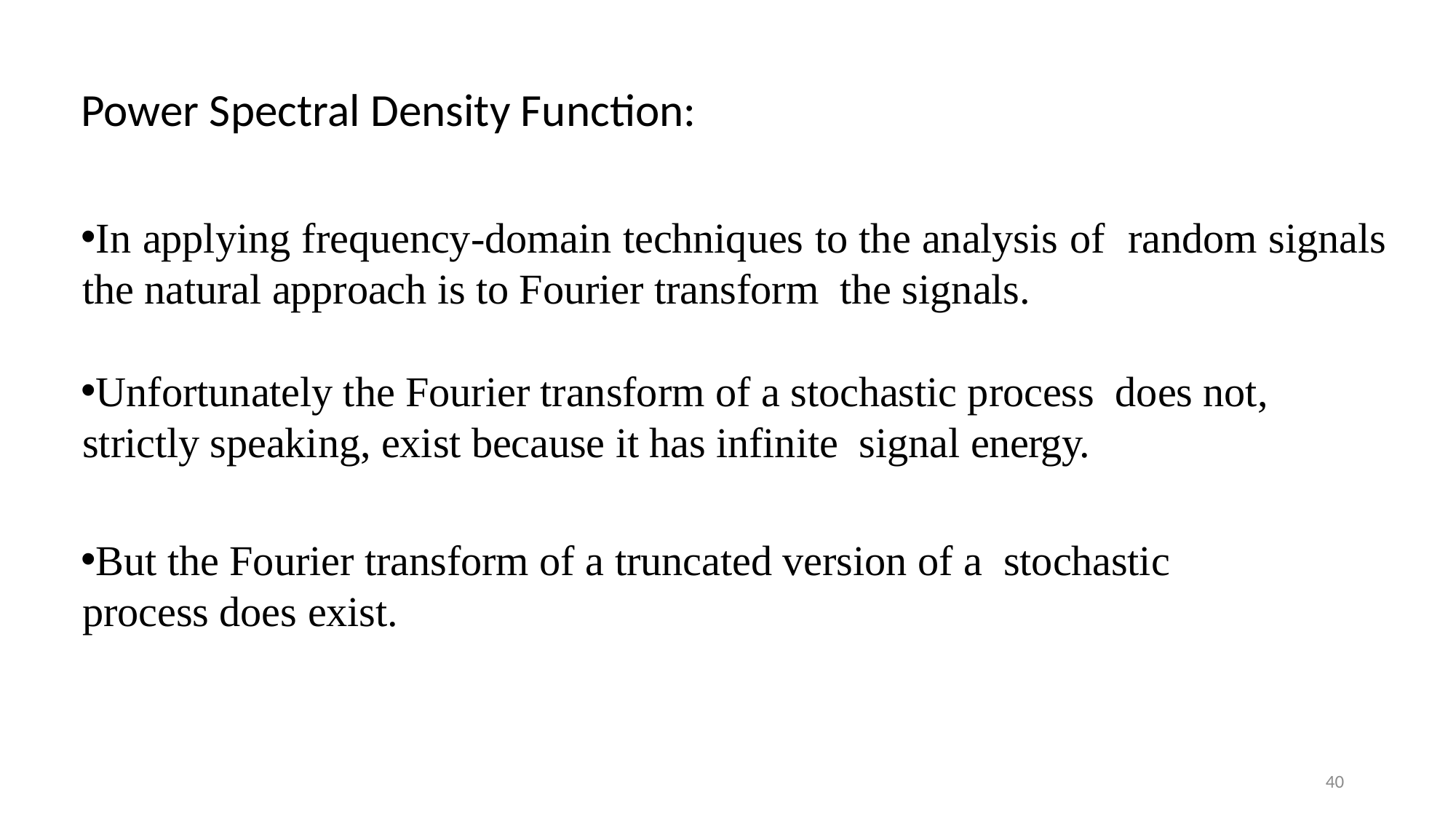

# Power Spectral Density Function:
In applying frequency-domain techniques to the analysis of  random signals the natural approach is to Fourier transform  the signals.

Unfortunately the Fourier transform of a stochastic process  does not, strictly speaking, exist because it has infinite  signal energy.

But the Fourier transform of a truncated version of a  stochastic process does exist.

40